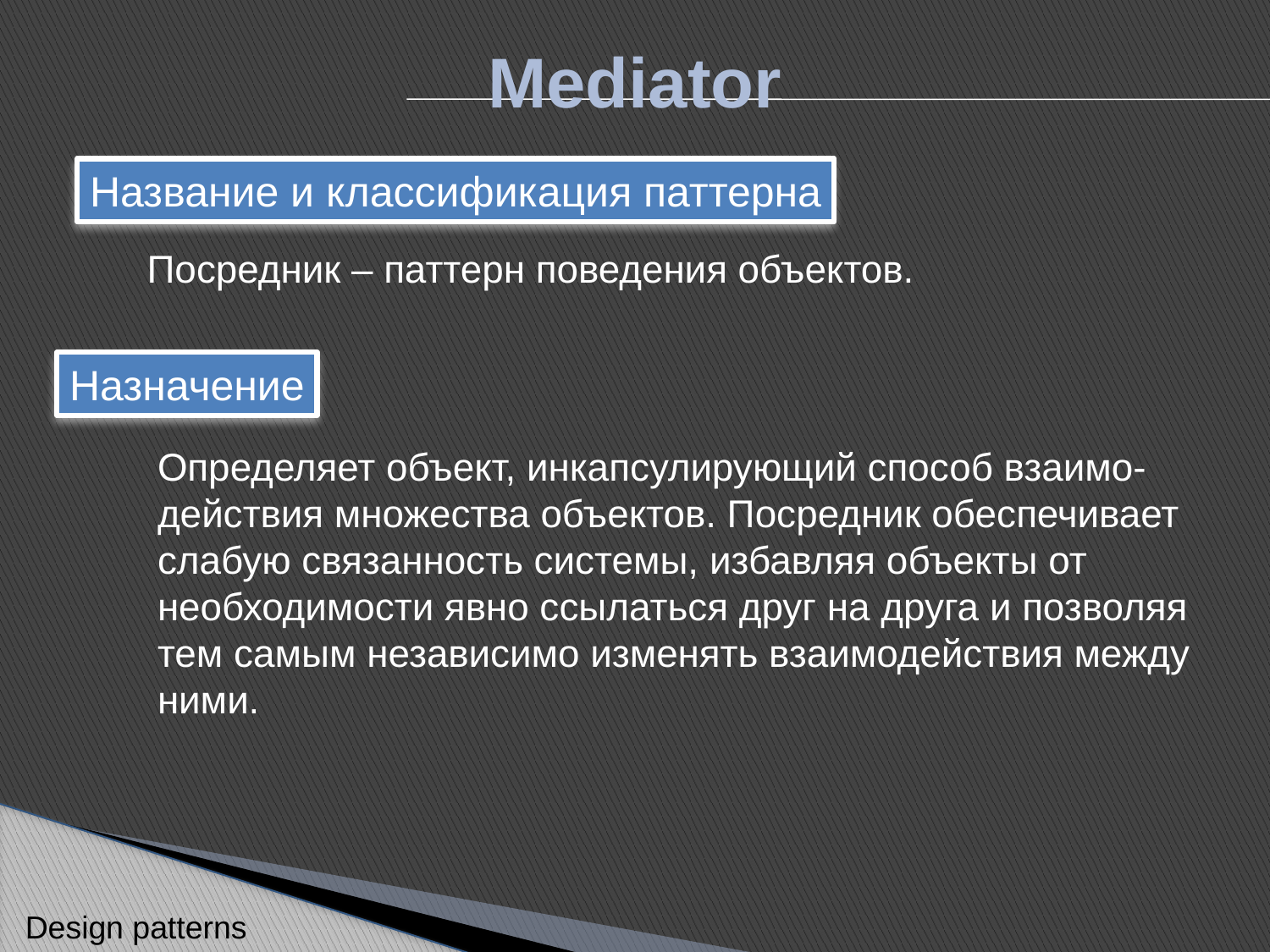

Mediator
Название и классификация паттерна
Посредник – паттерн поведения объектов.
Назначение
Определяет объект, инкапсулирующий способ взаимо-
действия множества объектов. Посредник обеспечивает
слабую связанность системы, избавляя объекты от
необходимости явно ссылаться друг на друга и позволяя
тем самым независимо изменять взаимодействия между
ними.
Design patterns